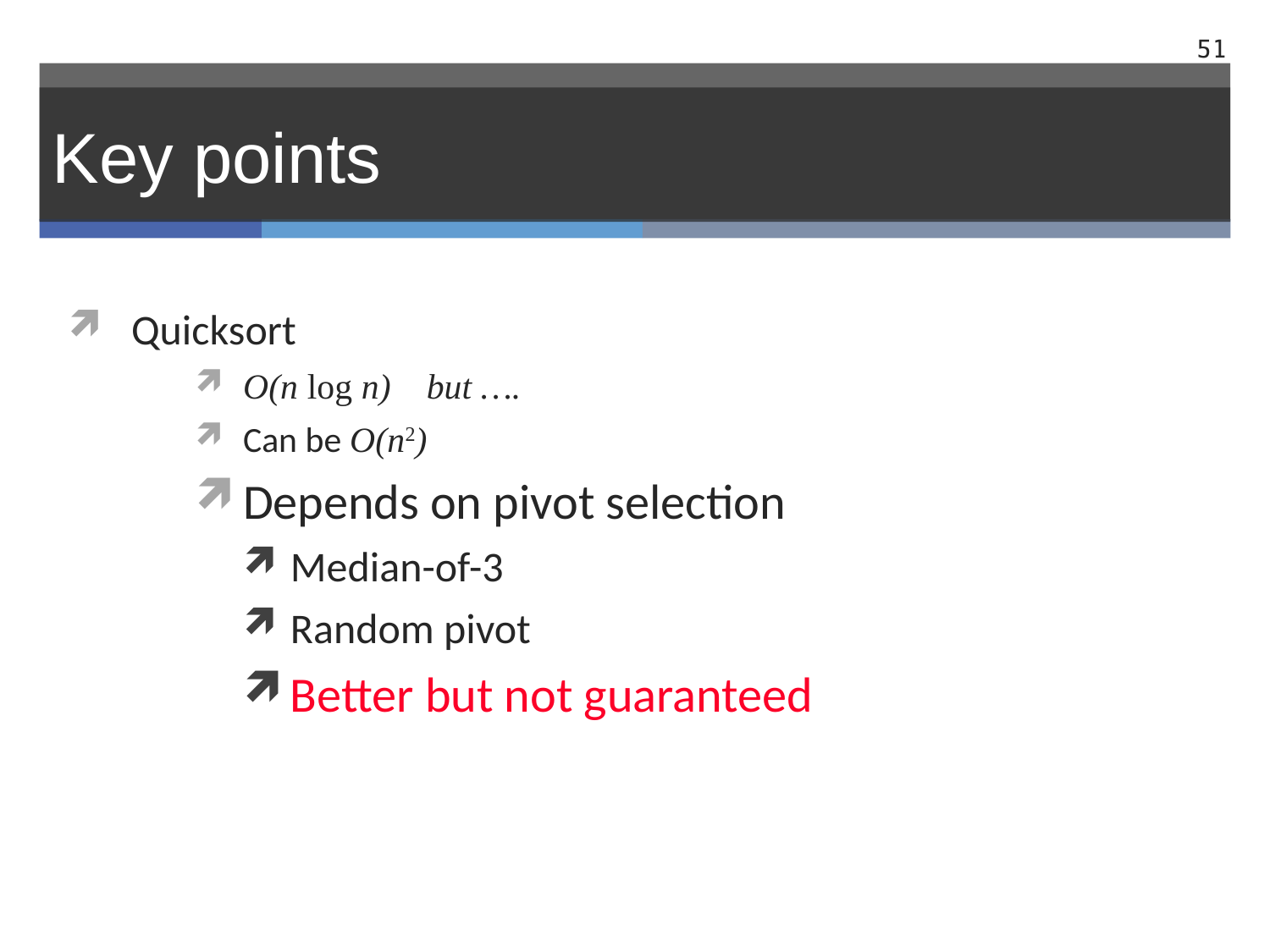

51
# Key points
Quicksort
O(n log n)    but ….
Can be O(n2)
Depends on pivot selection
Median-of-3
Random pivot
Better but not guaranteed